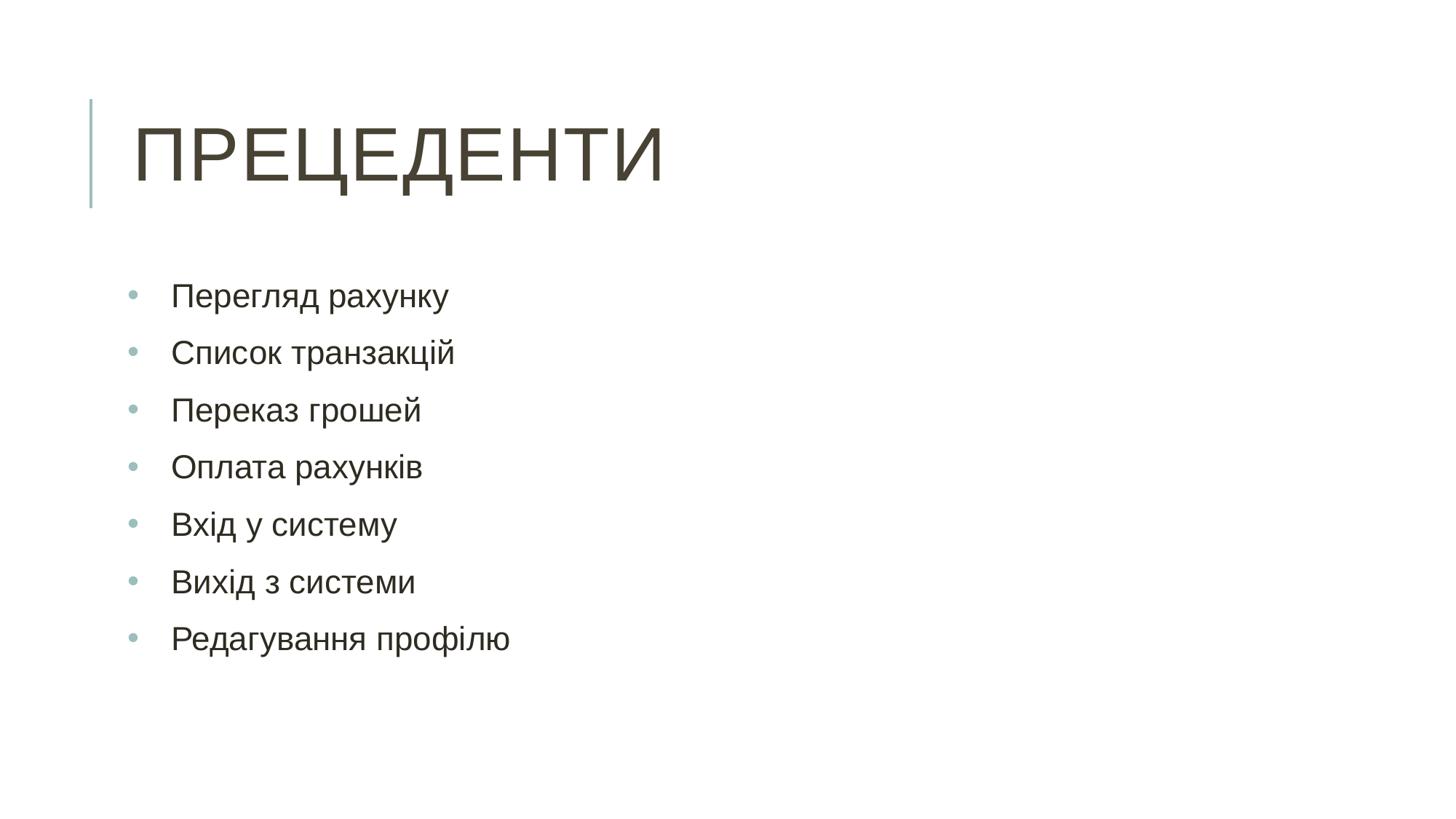

# Прецеденти
Перегляд рахунку
Список транзакцій
Переказ грошей
Оплата рахунків
Вхід у систему
Вихід з системи
Редагування профілю